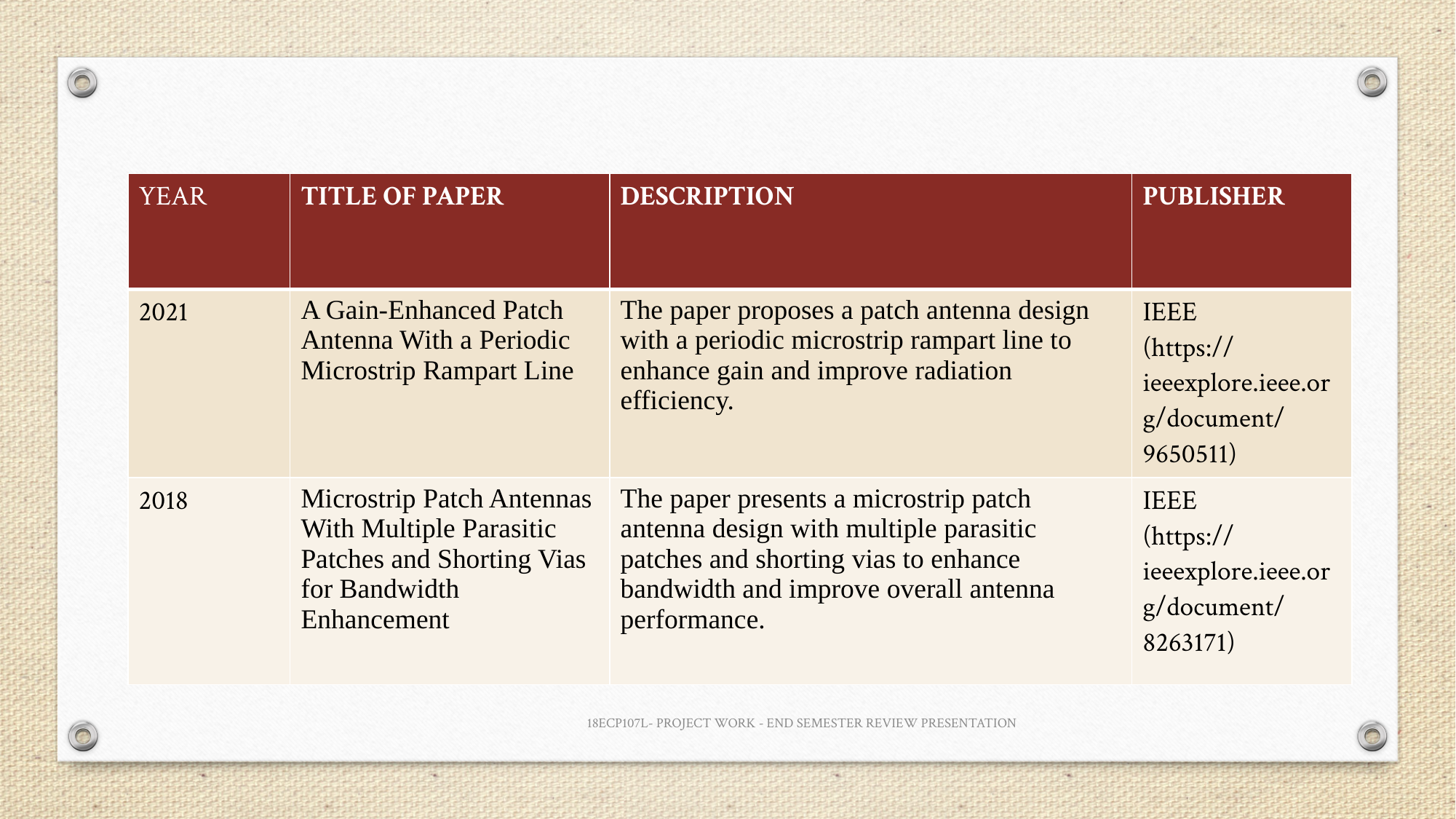

| YEAR | TITLE OF PAPER | DESCRIPTION | PUBLISHER |
| --- | --- | --- | --- |
| 2021 | A Gain-Enhanced Patch Antenna With a Periodic Microstrip Rampart Line | The paper proposes a patch antenna design with a periodic microstrip rampart line to enhance gain and improve radiation efficiency. | IEEE (https://ieeexplore.ieee.org/document/9650511) |
| 2018 | Microstrip Patch Antennas With Multiple Parasitic Patches and Shorting Vias for Bandwidth Enhancement | The paper presents a microstrip patch antenna design with multiple parasitic patches and shorting vias to enhance bandwidth and improve overall antenna performance. | IEEE (https://ieeexplore.ieee.org/document/8263171) |
18ECP107L- PROJECT WORK - END SEMESTER REVIEW PRESENTATION